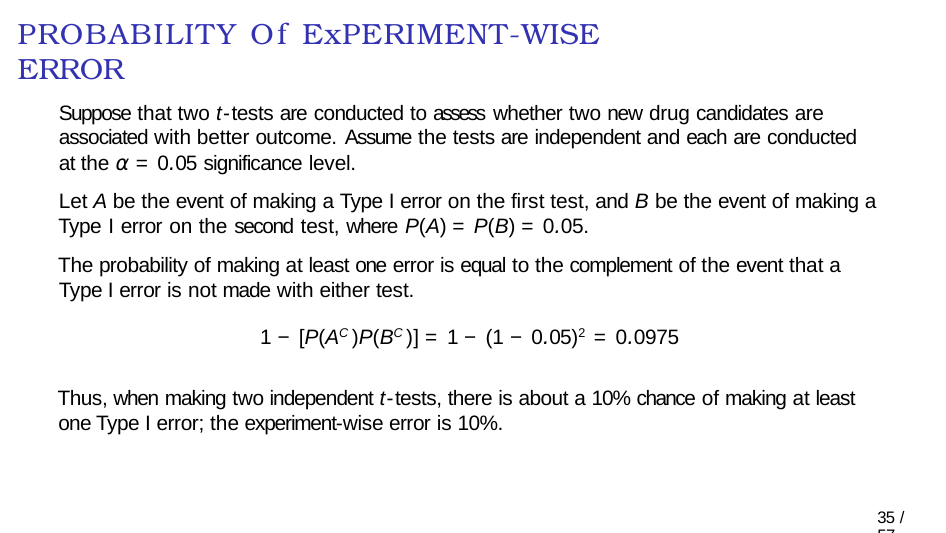

# Probability of experiment-wise error
Suppose that two t-tests are conducted to assess whether two new drug candidates are associated with better outcome. Assume the tests are independent and each are conducted at the α = 0.05 significance level.
Let A be the event of making a Type I error on the first test, and B be the event of making a Type I error on the second test, where P(A) = P(B) = 0.05.
The probability of making at least one error is equal to the complement of the event that a Type I error is not made with either test.
1 − [P(AC )P(BC )] = 1 − (1 − 0.05)2 = 0.0975

Thus, when making two independent t-tests, there is about a 10% chance of making at least one Type I error; the experiment-wise error is 10%.
35 / 57